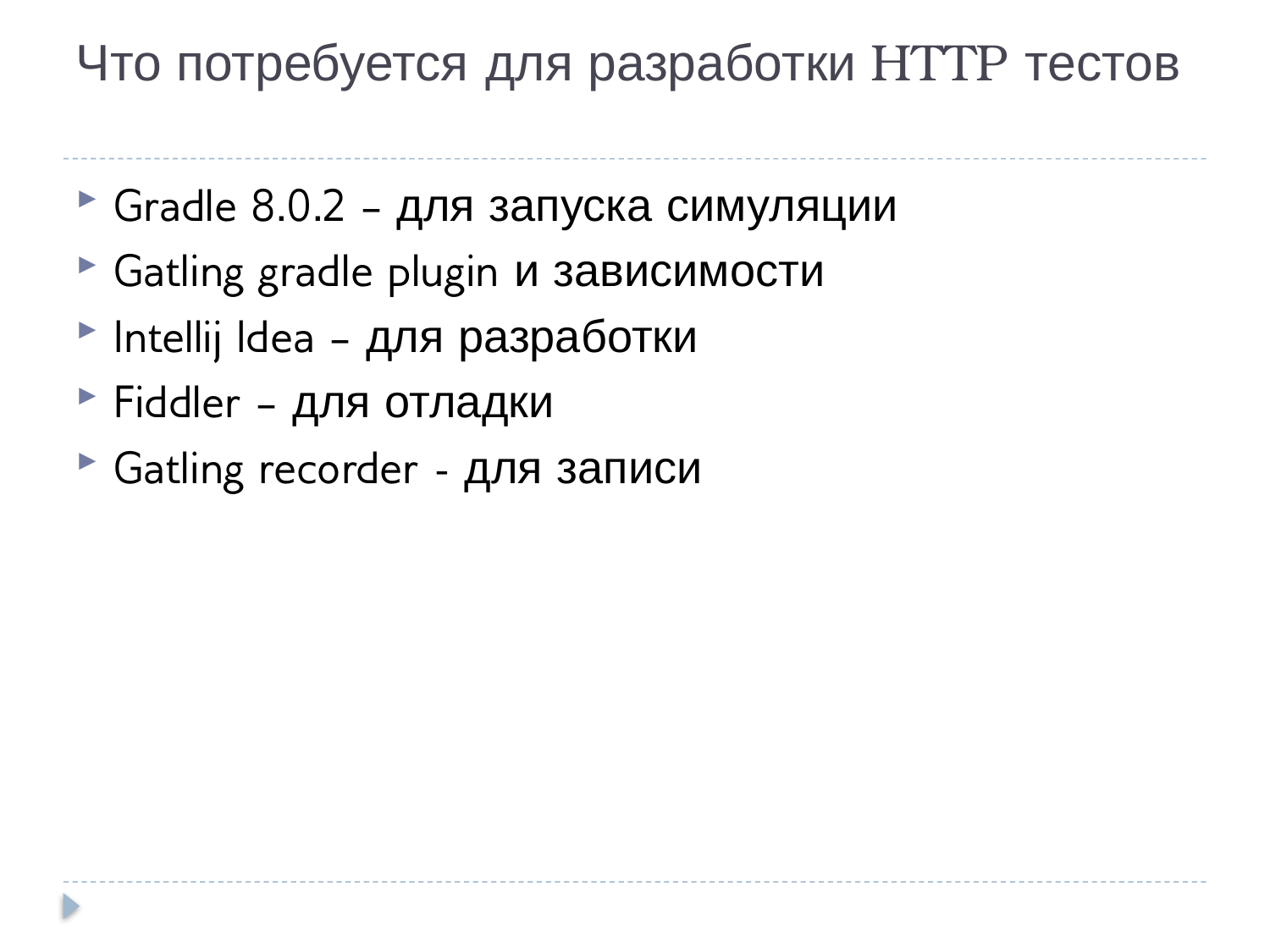

# Что потребуется для разработки HTTP тестов
Gradle 8.0.2 – для запуска симуляции
Gatling gradle plugin и зависимости
Intellij Idea – для разработки
Fiddler – для отладки
Gatling recorder - для записи